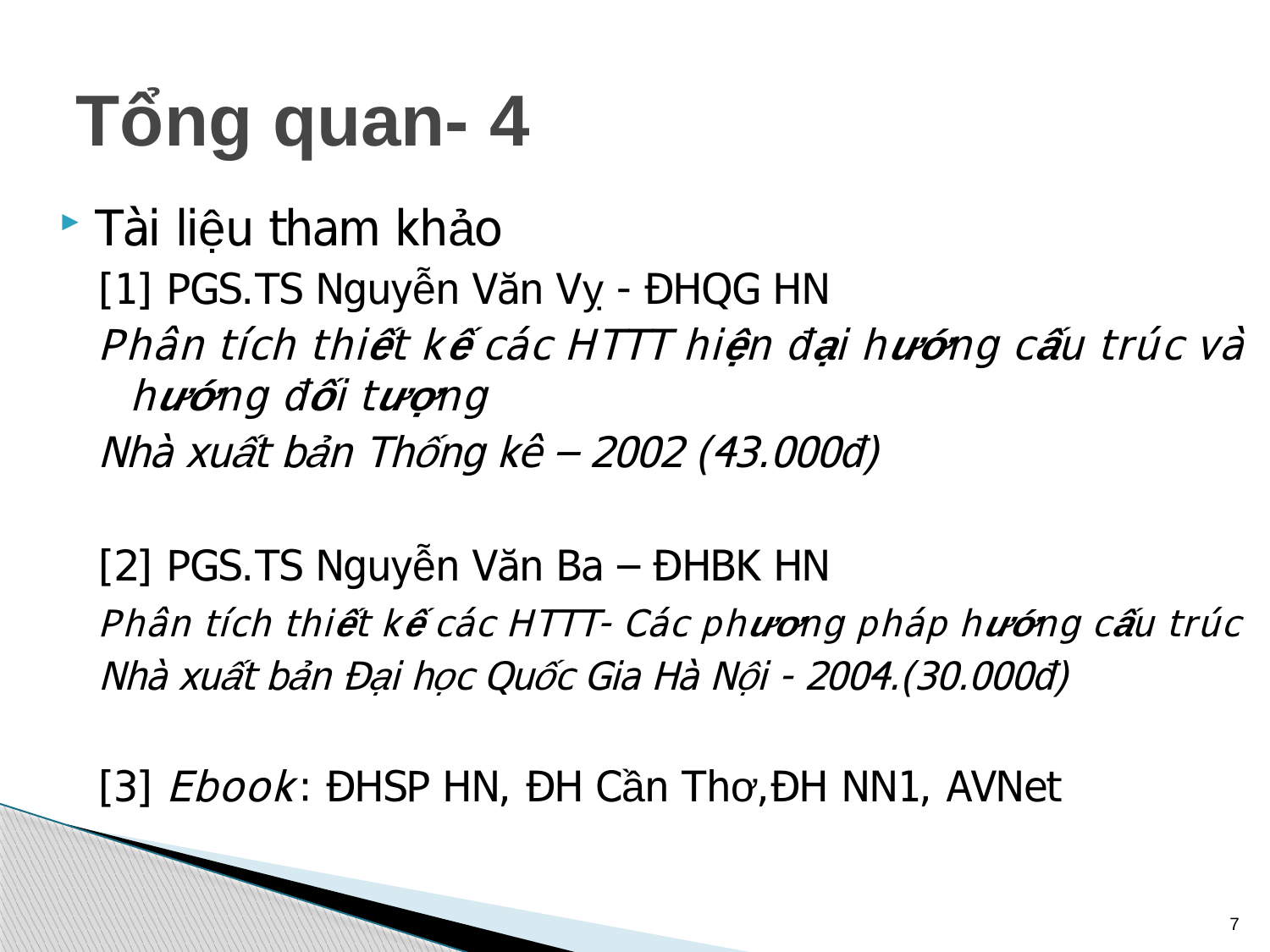

# Tổng quan- 4
Tài liệu tham khảo
[1] PGS.TS Nguyễn Văn Vỵ - ĐHQG HN
Phân tích thiết kế các HTTT hiện đại hướng cấu trúc và hướng đối tượng
Nhà xuất bản Thống kê – 2002 (43.000đ)

[2] PGS.TS Nguyễn Văn Ba – ĐHBK HN
Phân tích thiết kế các HTTT- Các phương pháp hướng cấu trúc
Nhà xuất bản Đại học Quốc Gia Hà Nội - 2004.(30.000đ)

[3] Ebook: ĐHSP HN, ĐH Cần Thơ,ĐH NN1, AVNet
7